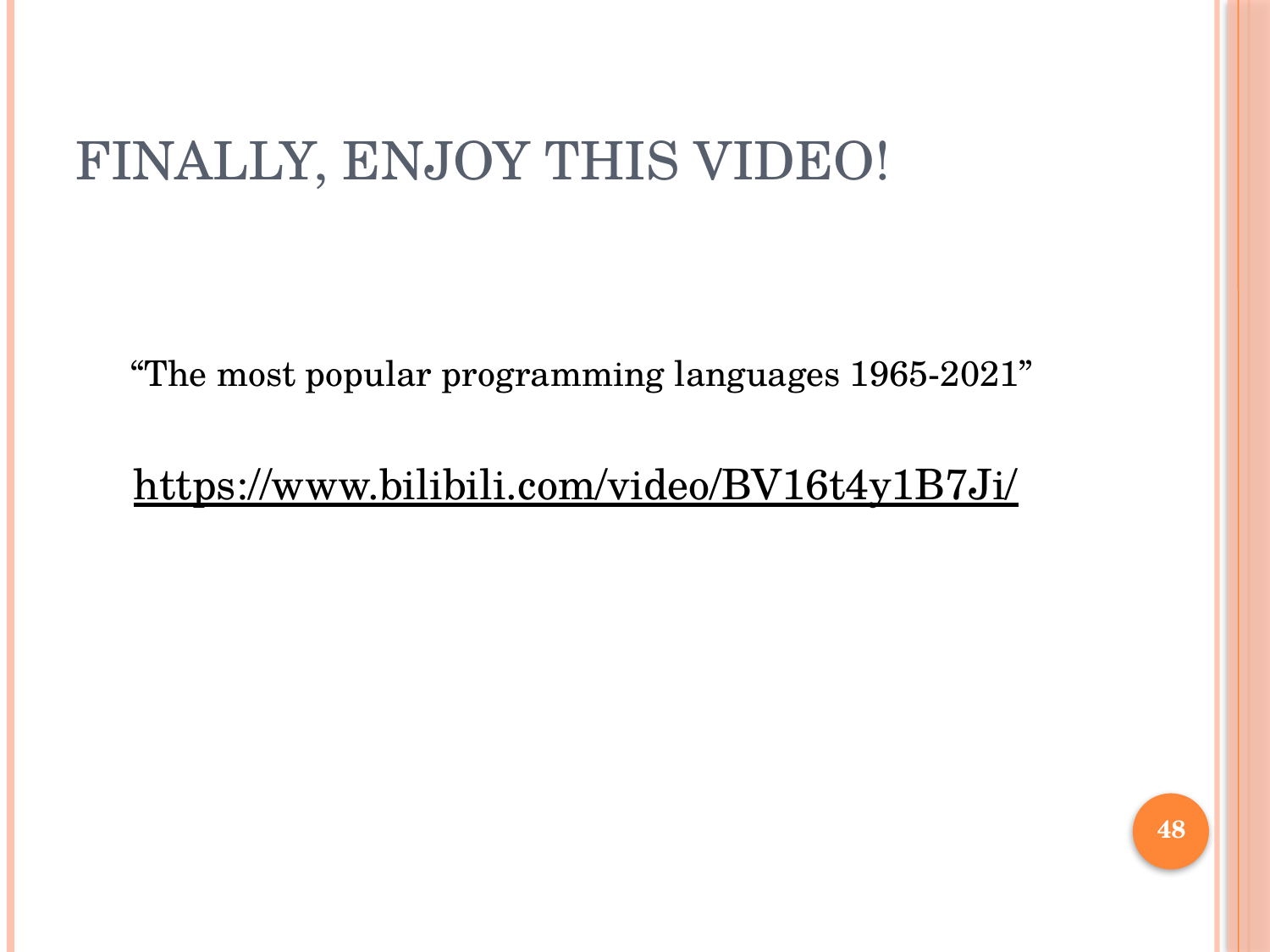

# Finally, Enjoy This Video!

“The most popular programming languages 1965-2021”

https://www.bilibili.com/video/BV16t4y1B7Ji/
48